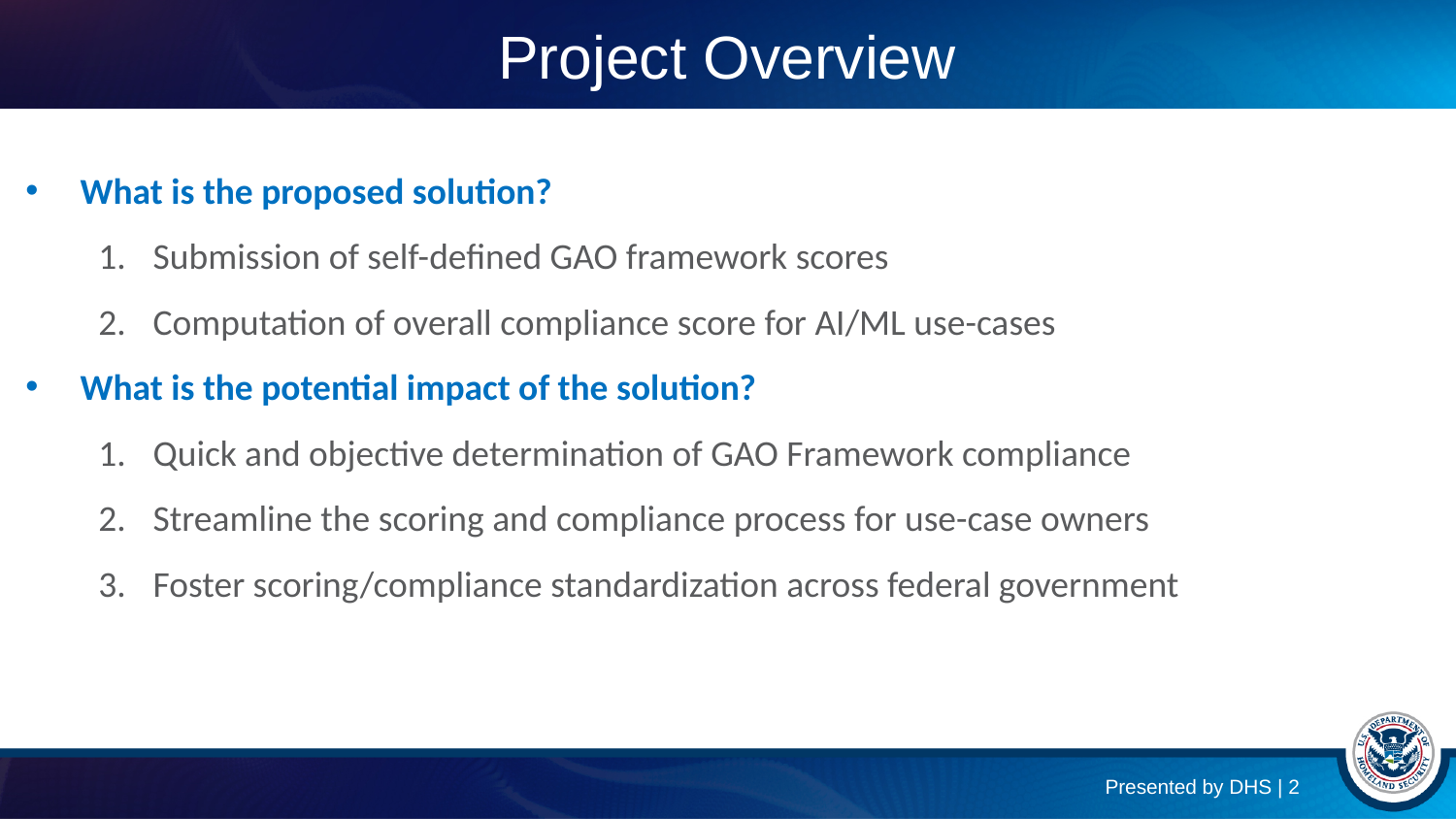

# Project Overview
What is the proposed solution?
Submission of self-defined GAO framework scores
Computation of overall compliance score for AI/ML use-cases
What is the potential impact of the solution?
Quick and objective determination of GAO Framework compliance
Streamline the scoring and compliance process for use-case owners
Foster scoring/compliance standardization across federal government
Presented by DHS | 2